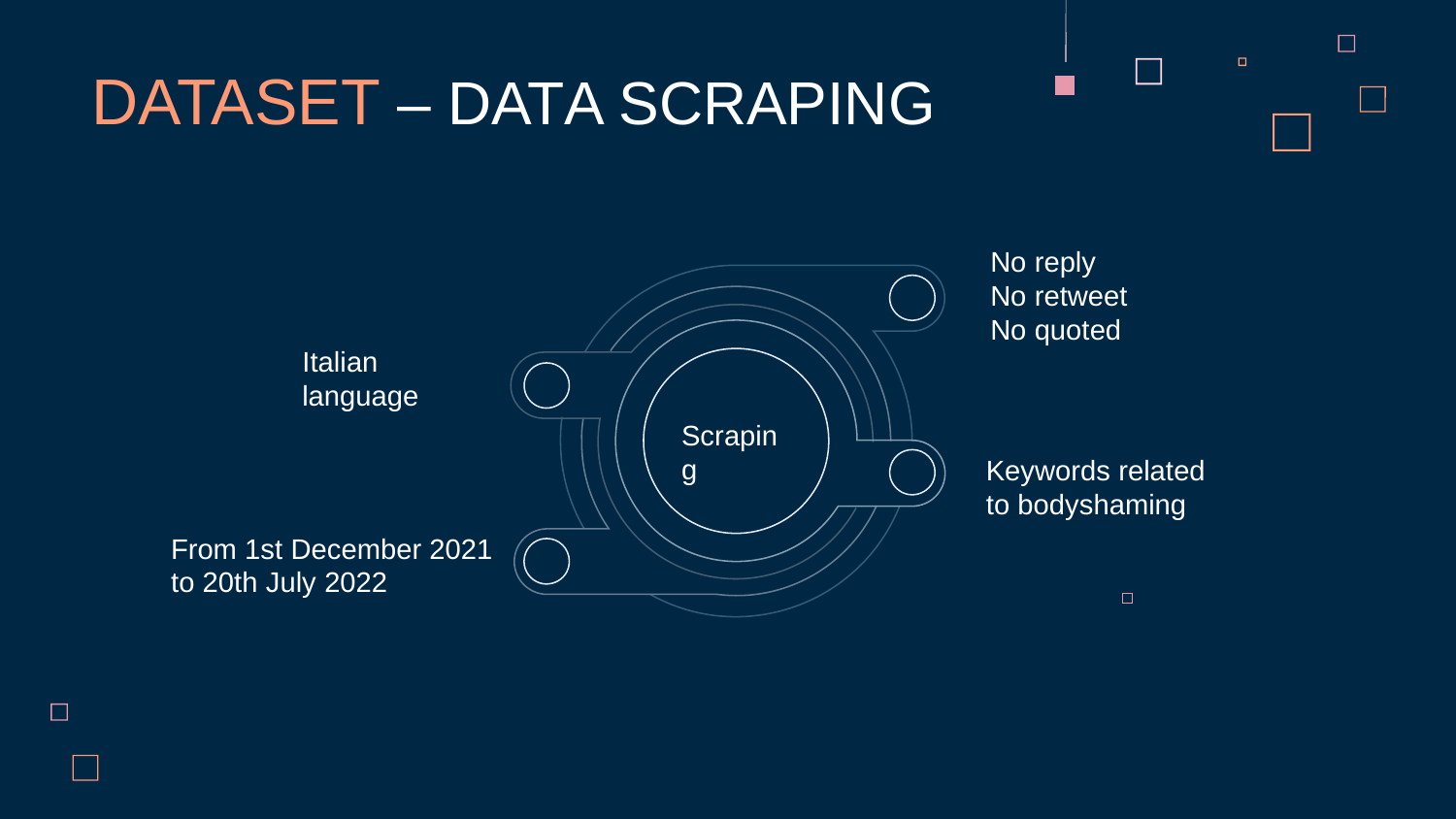

DATASET – DATA SCRAPING

No reply
No retweet
No quoted

Italian language
Scraping
Keywords related to bodyshaming

From 1st December 2021
to 20th July 2022